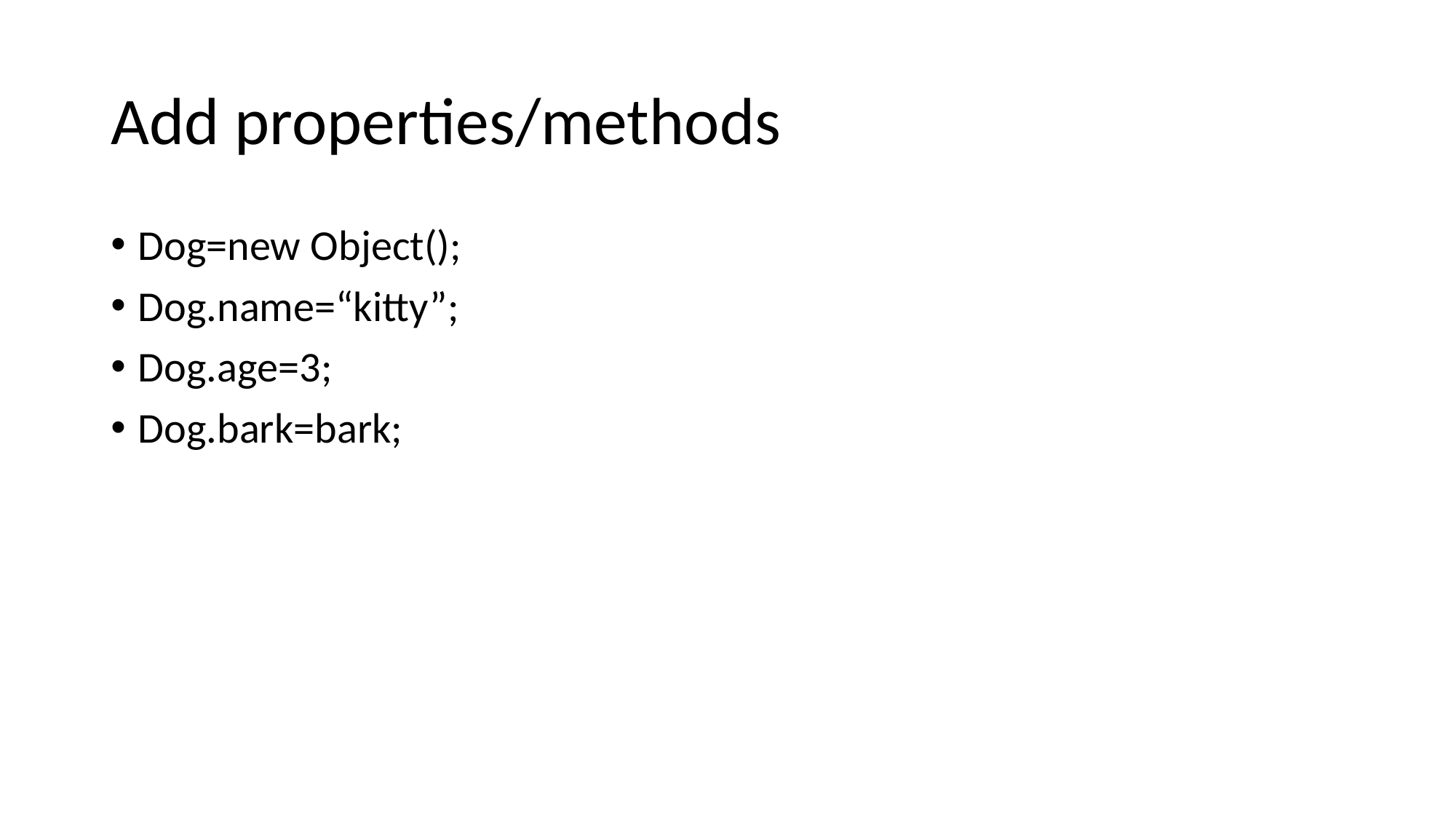

# Add properties/methods
Dog=new Object();
Dog.name=“kitty”;
Dog.age=3;
Dog.bark=bark;